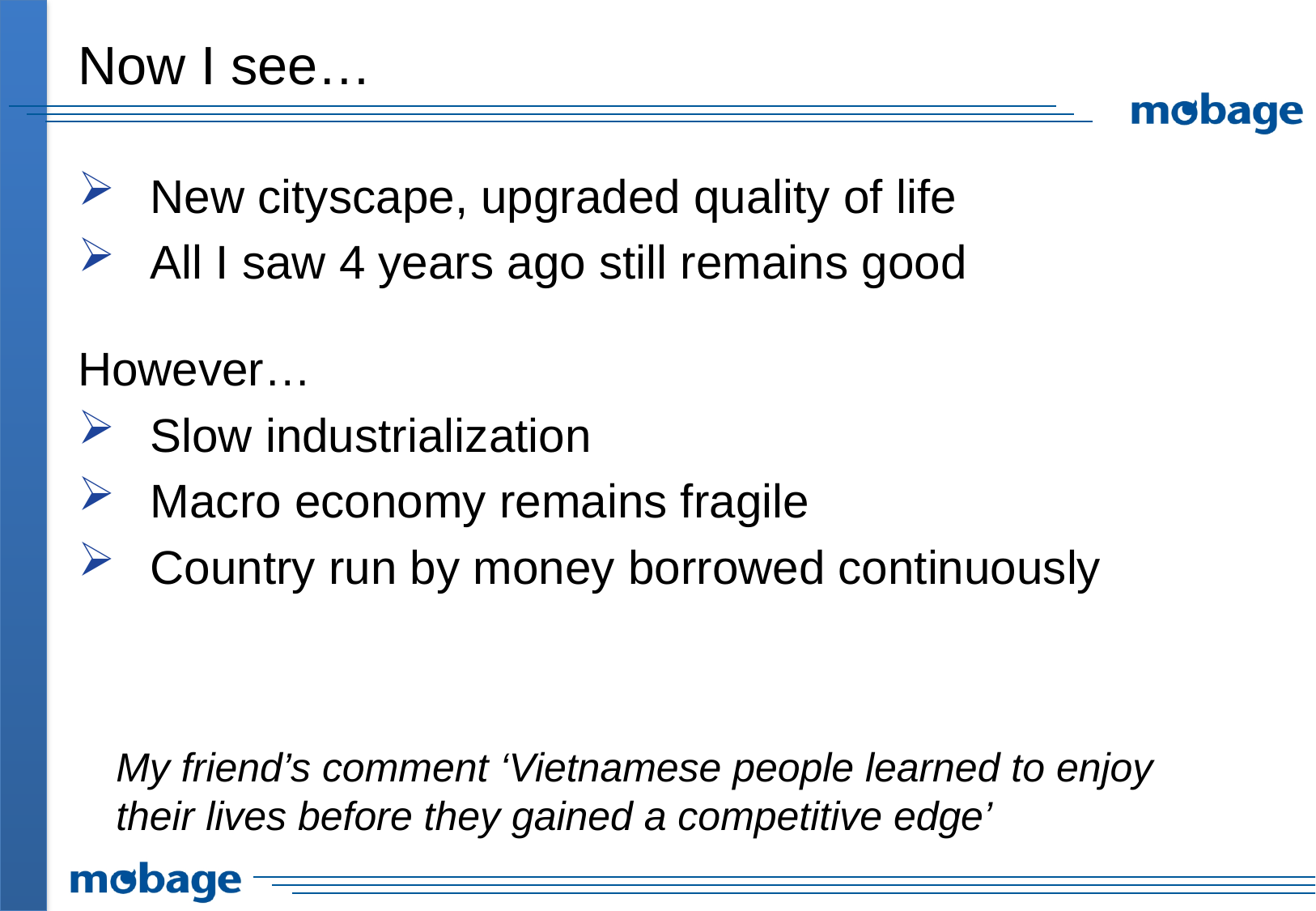

# Now I see…
New cityscape, upgraded quality of life
All I saw 4 years ago still remains good
However…
Slow industrialization
Macro economy remains fragile
Country run by money borrowed continuously

My friend’s comment ‘Vietnamese people learned to enjoy their lives before they gained a competitive edge’